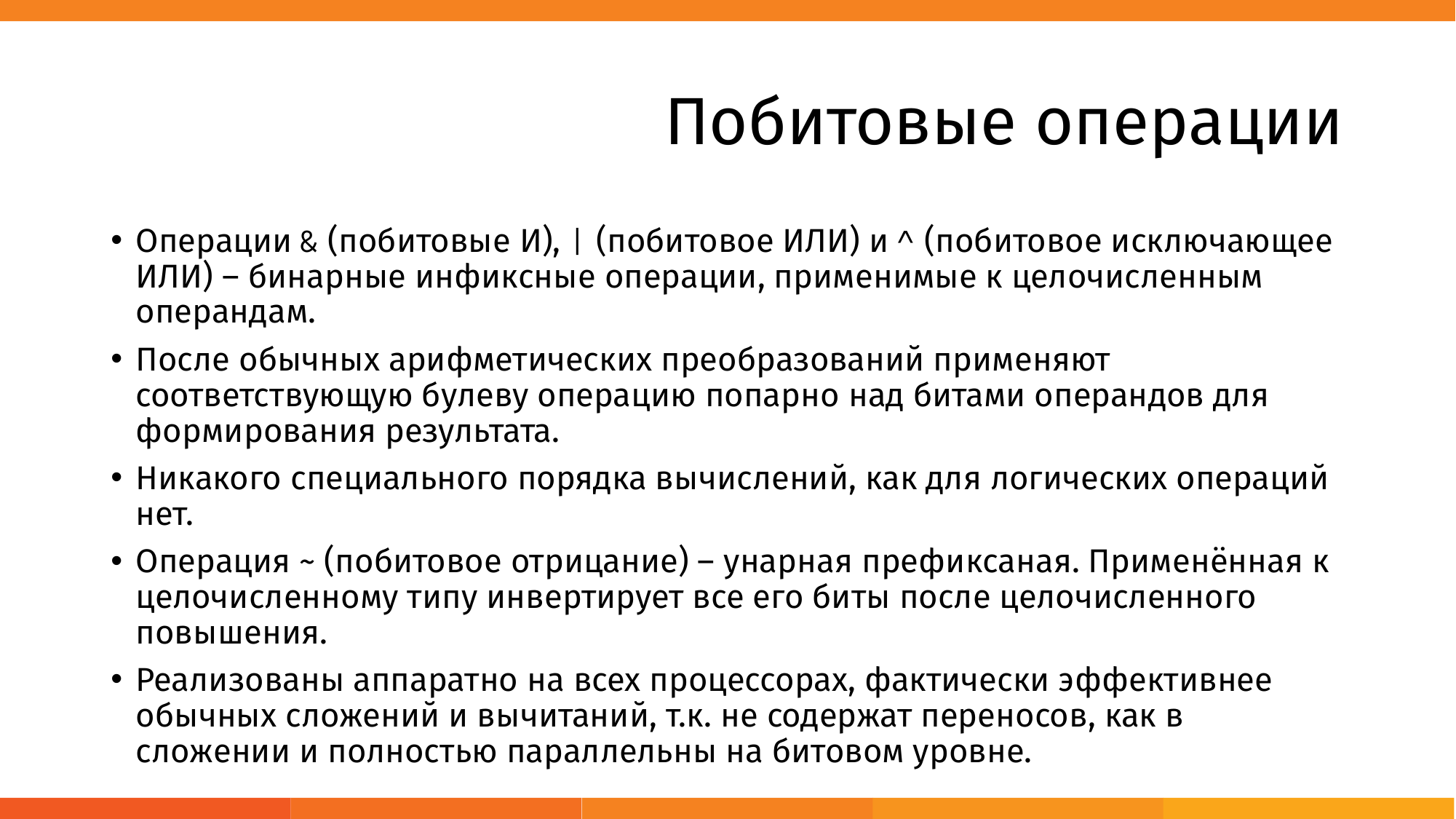

# Побитовые операции
Операции & (побитовые И), | (побитовое ИЛИ) и ^ (побитовое исключающее ИЛИ) – бинарные инфиксные операции, применимые к целочисленным операндам.
После обычных арифметических преобразований применяют соответствующую булеву операцию попарно над битами операндов для формирования результата.
Никакого специального порядка вычислений, как для логических операций нет.
Операция ~ (побитовое отрицание) – унарная префиксаная. Применённая к целочисленному типу инвертирует все его биты после целочисленного повышения.
Реализованы аппаратно на всех процессорах, фактически эффективнее обычных сложений и вычитаний, т.к. не содержат переносов, как в сложении и полностью параллельны на битовом уровне.